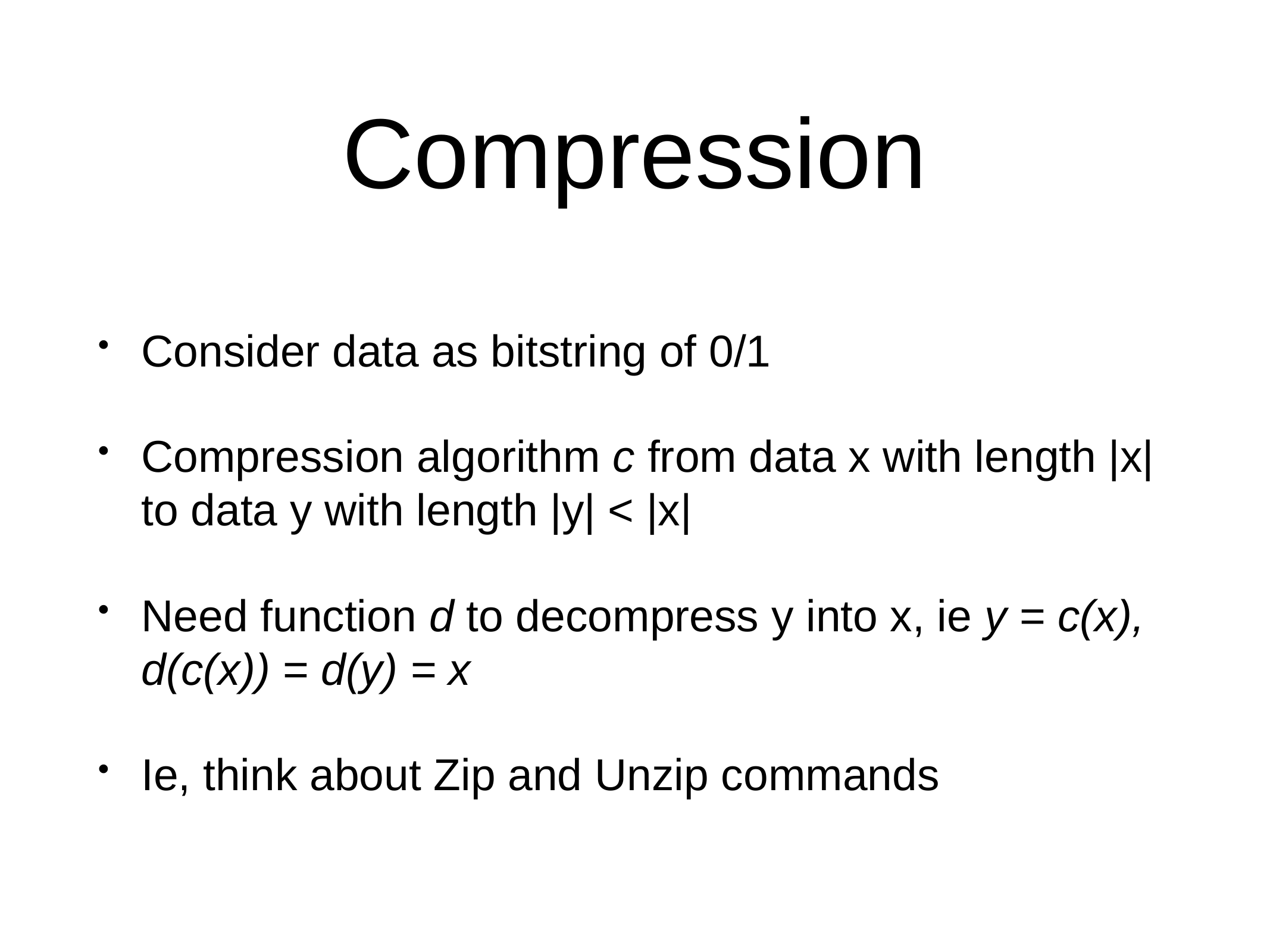

# Compression
Consider data as bitstring of 0/1
Compression algorithm c from data x with length |x| to data y with length |y| < |x|
Need function d to decompress y into x, ie y = c(x), d(c(x)) = d(y) = x
Ie, think about Zip and Unzip commands